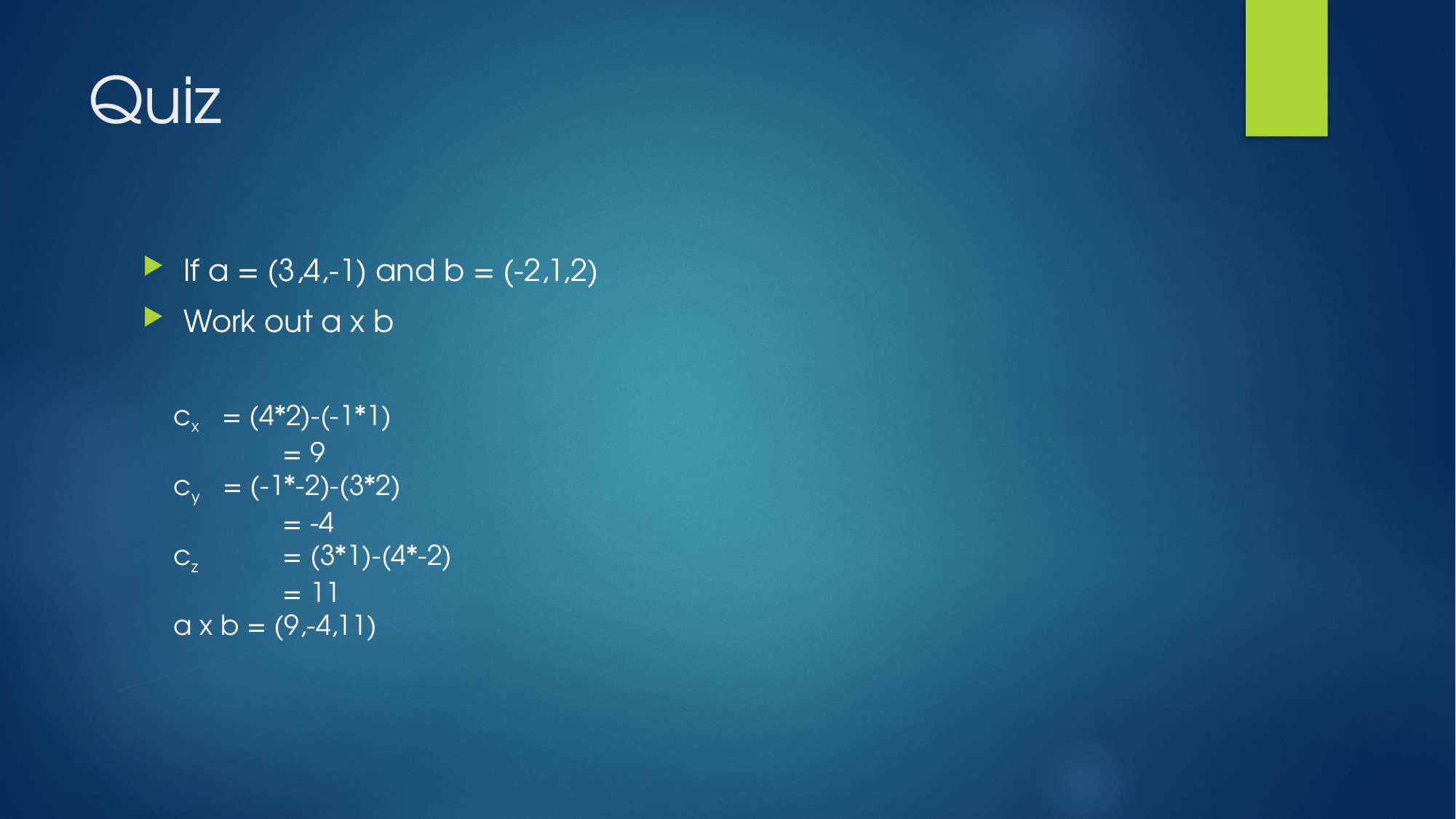

# Quiz
If a = (3,4,-1) and b = (-2,1,2)
Work out a x b
cx   = (4*2)-(-1*1)
	= 9
cy   = (-1*-2)-(3*2)
	= -4
cz 	= (3*1)-(4*-2)
	= 11
a x b = (9,-4,11)